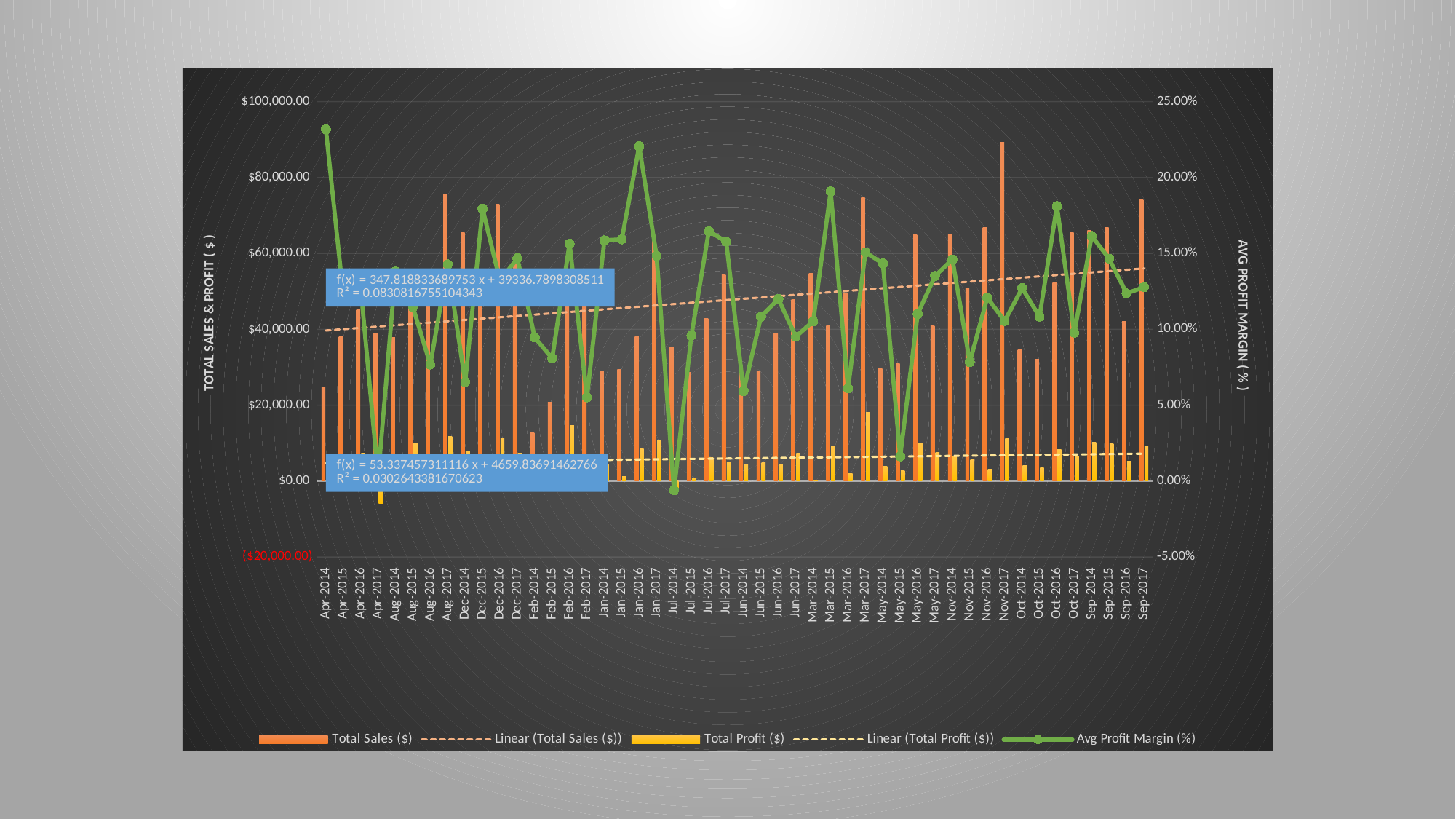

### Chart

| Category | Total Sales ($) | Total Profit ($) | Avg Profit Margin (%) |
|---|---|---|---|
| Apr-2014 | 24710.01599999998 | 4601.071399999999 | 0.23170110192837468 |
| Apr-2015 | 38056.96850000002 | 6132.8818999999985 | 0.12245133273435159 |
| Apr-2016 | 45192.27799999998 | 7423.2803 | 0.1276521495122872 |
| Apr-2017 | 39072.00159999999 | -5890.037399999997 | 0.002752009100583458 |
| Aug-2014 | 37854.54749999998 | 2081.2676000000006 | 0.13804408369408366 |
| Aug-2015 | 50094.528 | 10112.277100000001 | 0.11463601170805399 |
| Aug-2016 | 46339.988399999995 | 859.4491000000003 | 0.07676330729197448 |
| Aug-2017 | 75675.30399999997 | 11767.351200000005 | 0.1427543328088208 |
| Dec-2014 | 65426.314700000024 | 7975.783900000004 | 0.06517337323148803 |
| Dec-2015 | 53415.661200000024 | 5614.712299999998 | 0.179383469987185 |
| Dec-2016 | 72954.15550000005 | 11313.170799999996 | 0.13202328258508034 |
| Dec-2017 | 56969.195799999994 | 7413.631499999996 | 0.146778798475912 |
| Feb-2014 | 12743.107999999998 | 2654.5569000000005 | 0.0945833333333333 |
| Feb-2015 | 20728.352 | 2171.4036 | 0.08087365665220336 |
| Feb-2016 | 49238.41000000001 | 14683.715199999995 | 0.15643170231055387 |
| Feb-2017 | 50011.4894 | 4243.972000000002 | 0.05516082501376626 |
| Jan-2014 | 28953.706000000006 | 4549.454600000001 | 0.15859746188551743 |
| Jan-2015 | 29347.386399999992 | 1237.0630000000008 | 0.15924410461859165 |
| Jan-2016 | 38048.184000000016 | 8501.168999999996 | 0.22053210678210686 |
| Jan-2017 | 64734.311 | 10879.415099999991 | 0.14845925511529368 |
| Jul-2014 | 35341.24599999999 | -1783.542499999999 | -0.006027167277167305 |
| Jul-2015 | 28730.375999999997 | 671.7960000000004 | 0.09588208768355833 |
| Jul-2016 | 42773.39499999998 | 6122.454499999999 | 0.16460107600732599 |
| Jul-2017 | 54382.08749999999 | 4997.9408 | 0.15776847723689574 |
| Jun-2014 | 29287.03059999999 | 4499.744599999999 | 0.059292052587458344 |
| Jun-2015 | 28862.198199999977 | 4788.446099999999 | 0.10834263968745403 |
| Jun-2016 | 38991.942999999985 | 4480.334999999999 | 0.11998482108892938 |
| Jun-2017 | 47742.32549999999 | 7396.375899999997 | 0.09515538675441058 |
| Mar-2014 | 54801.906 | 92.69899999999978 | 0.105307067271353 |
| Mar-2015 | 40876.61120000001 | 9165.6802 | 0.19088688505705317 |
| Mar-2016 | 49612.044999999984 | 1950.3495999999998 | 0.06102522701654064 |
| Mar-2017 | 74774.08379999996 | 18127.860499999984 | 0.15074758741215796 |
| May-2014 | 29639.833999999995 | 3912.249899999999 | 0.14332898024074486 |
| May-2015 | 30933.714500000002 | 2779.3997999999983 | 0.01621962155860461 |
| May-2016 | 64964.321800000005 | 9975.369400000003 | 0.11001306291747472 |
| May-2017 | 40882.44639999999 | 7567.3914 | 0.1351353196880413 |
| Nov-2014 | 64817.61850000001 | 6653.276200000002 | 0.14603760388819667 |
| Nov-2015 | 50732.30900000003 | 5582.402300000001 | 0.07831601596151033 |
| Nov-2016 | 66837.58499999998 | 3057.5166000000095 | 0.12087524077787083 |
| Nov-2017 | 89306.23999999998 | 11141.88449999999 | 0.10538453215629684 |
| Oct-2014 | 34561.94699999999 | 4075.1499000000003 | 0.12712880324543618 |
| Oct-2015 | 32025.075000000004 | 3433.2404999999994 | 0.10830053311647249 |
| Oct-2016 | 52268.14999999997 | 8256.467500000006 | 0.1811561842251025 |
| Oct-2017 | 65501.16219999995 | 6572.067500000006 | 0.09771551635360029 |
| Sep-2014 | 66110.2238 | 10232.262600000004 | 0.1614525098742426 |
| Sep-2015 | 66729.32900000001 | 9929.300899999997 | 0.14652863423546864 |
| Sep-2016 | 41985.14230000001 | 5171.897299999998 | 0.12367109799749382 |
| Sep-2017 | 74164.60800000005 | 9221.416599999999 | 0.1277077133883856 |